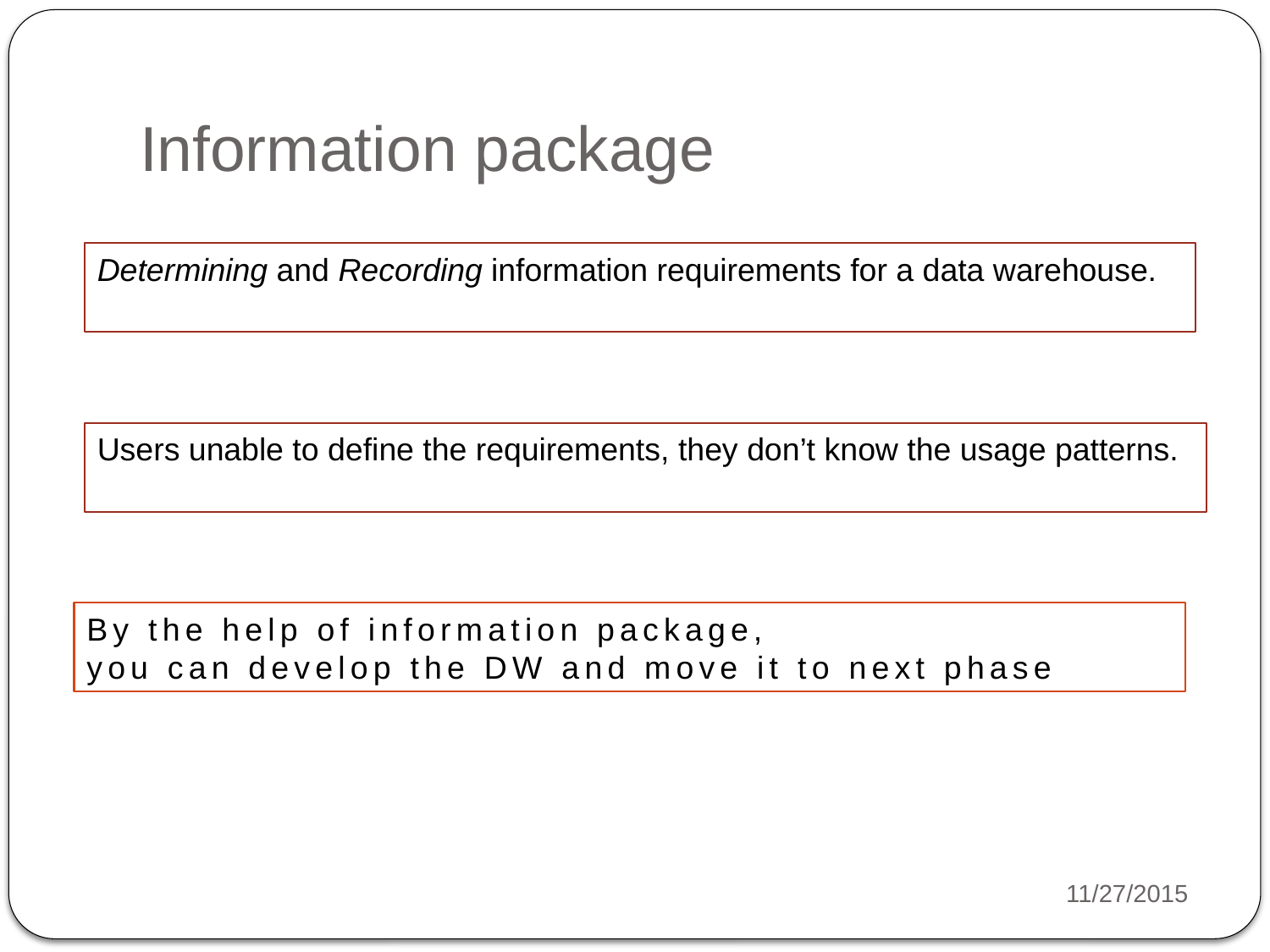

# Information package
Determining and Recording information requirements for a data warehouse.

Users unable to define the requirements, they don’t know the usage patterns.

By the help of information package,
you can develop the DW and move it to next phase
11/27/2015